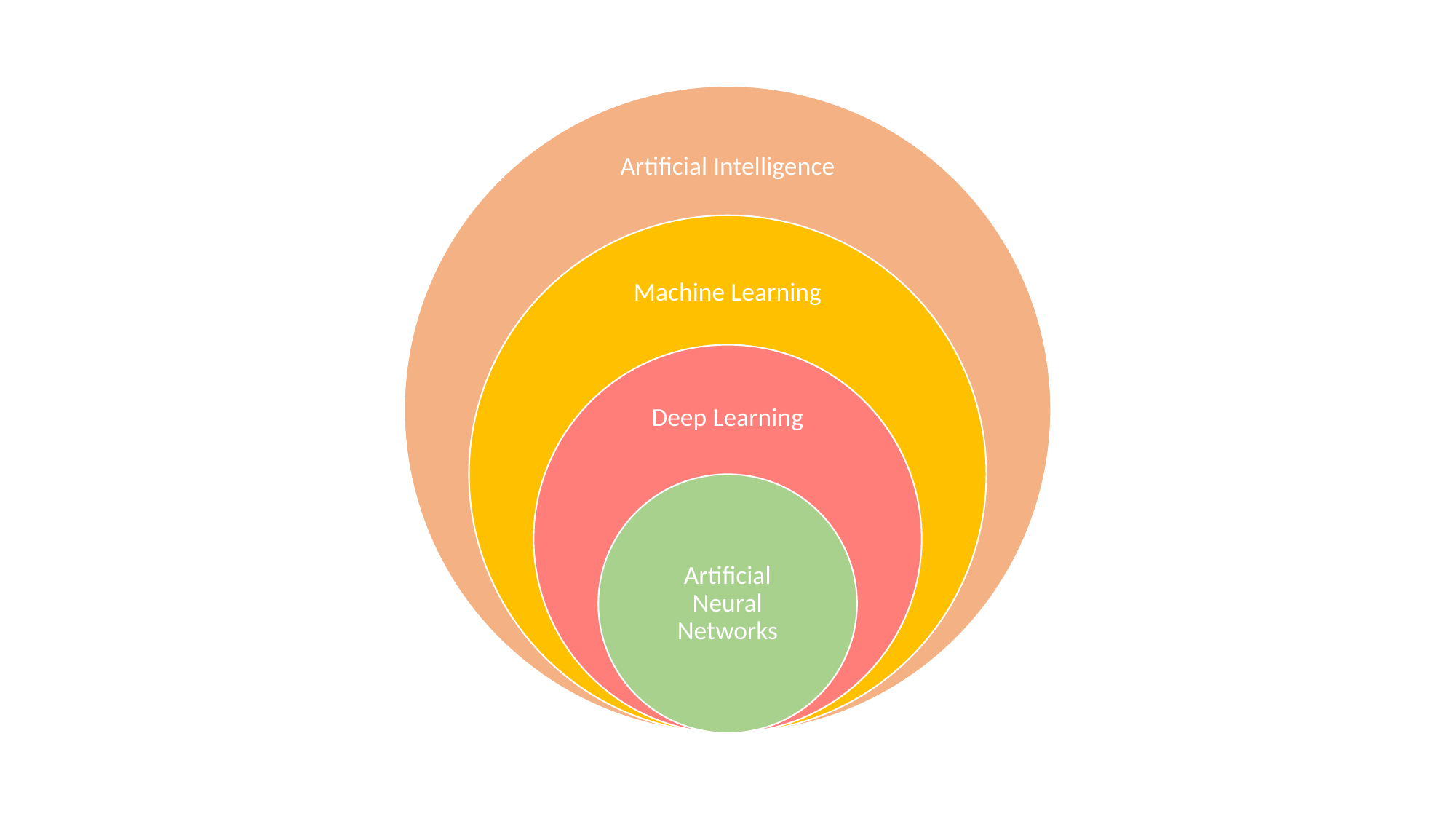

Artificial Intelligence
Machine Learning
Deep Learning
Artificial Neural Networks